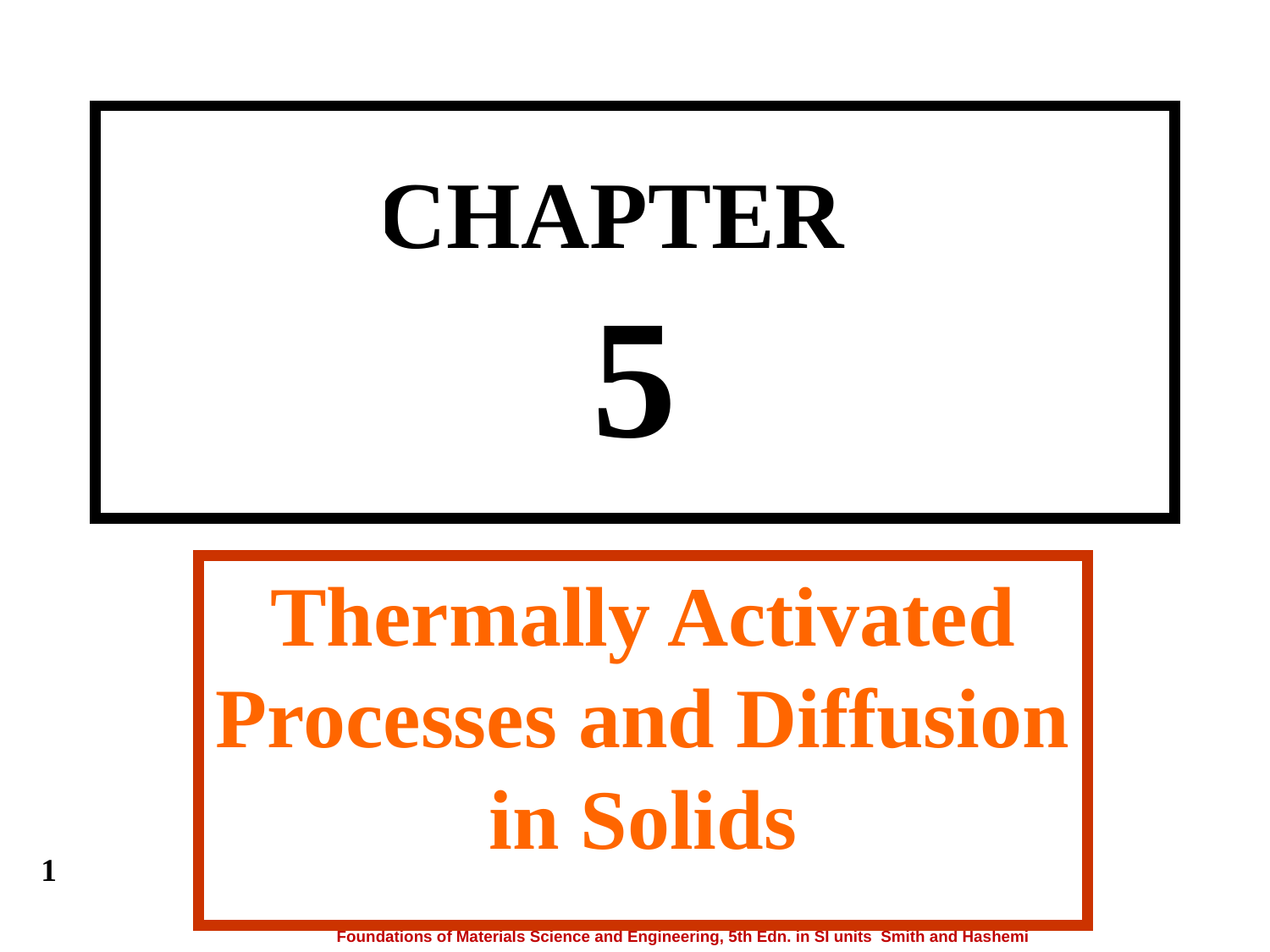

# CHAPTER 5

Thermally Activated Processes and Diffusion in Solids
1